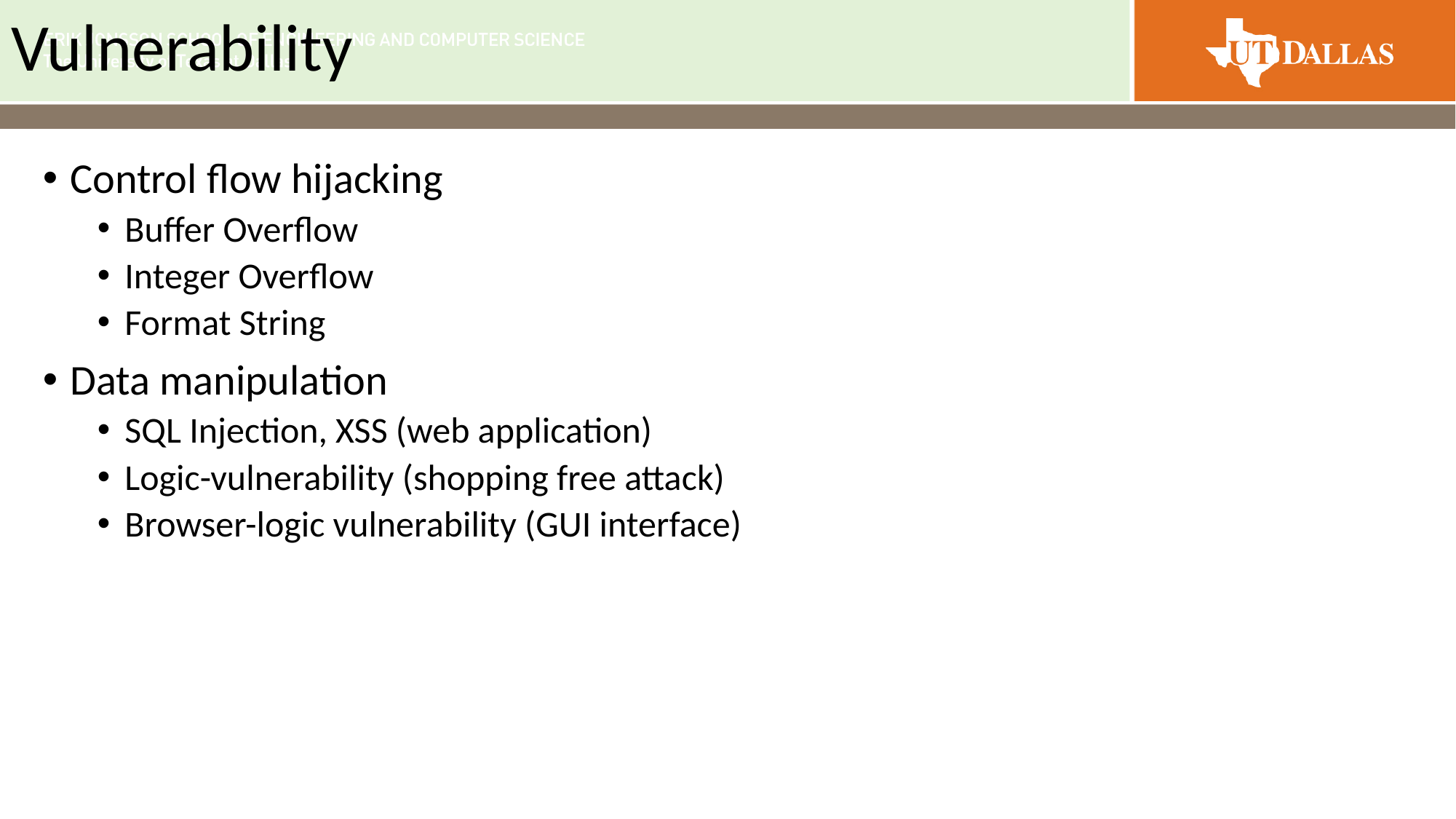

# Vulnerability
Control flow hijacking
Buffer Overflow
Integer Overflow
Format String
Data manipulation
SQL Injection, XSS (web application)
Logic-vulnerability (shopping free attack)
Browser-logic vulnerability (GUI interface)